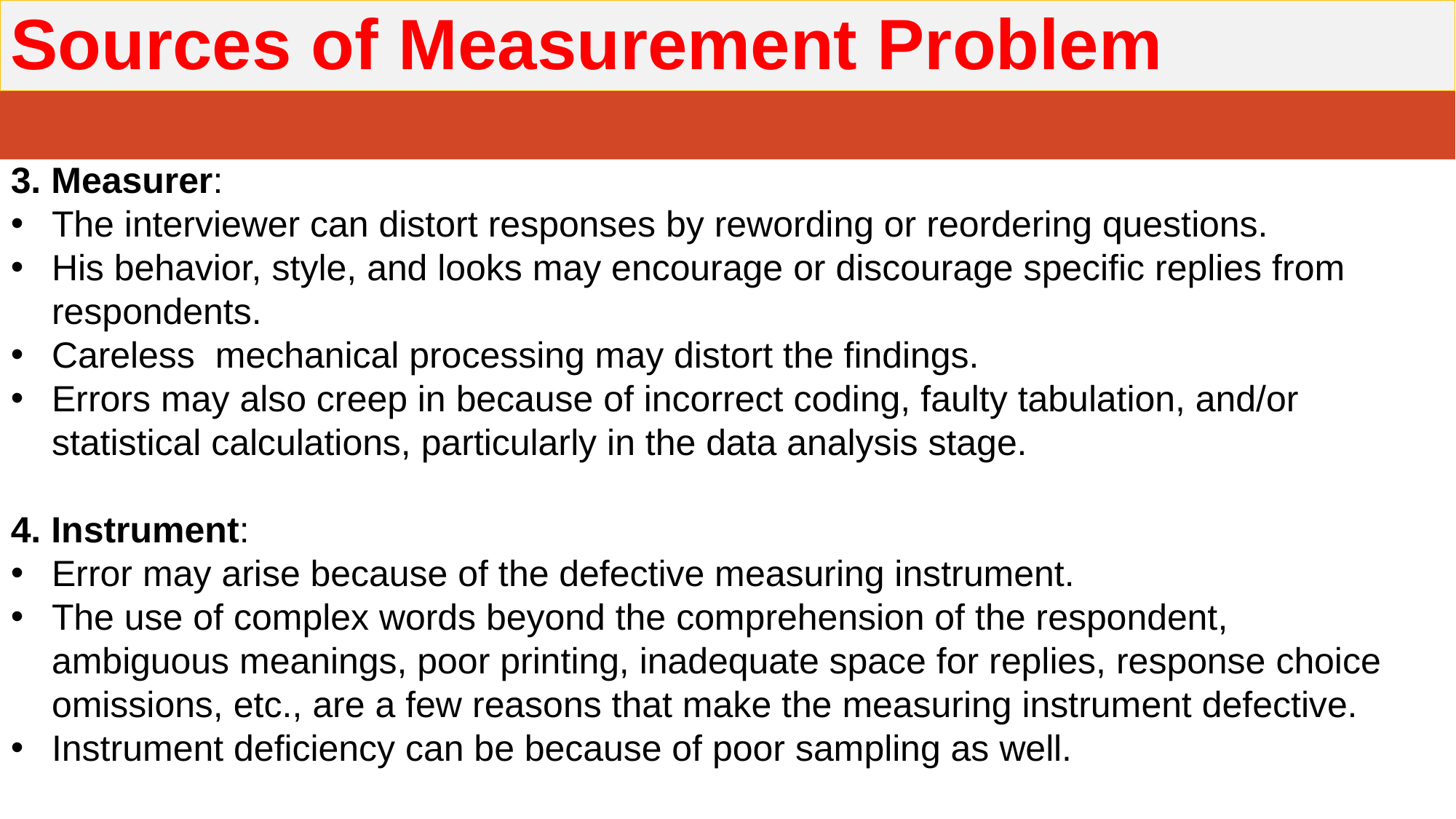

# Sources of Measurement Problem
3. Measurer:
The interviewer can distort responses by rewording or reordering questions.
His behavior, style, and looks may encourage or discourage specific replies from respondents.
Careless  mechanical processing may distort the findings.
Errors may also creep in because of incorrect coding, faulty tabulation, and/or statistical calculations, particularly in the data analysis stage.

4. Instrument:
Error may arise because of the defective measuring instrument.
The use of complex words beyond the comprehension of the respondent, ambiguous meanings, poor printing, inadequate space for replies, response choice omissions, etc., are a few reasons that make the measuring instrument defective.
Instrument deficiency can be because of poor sampling as well.